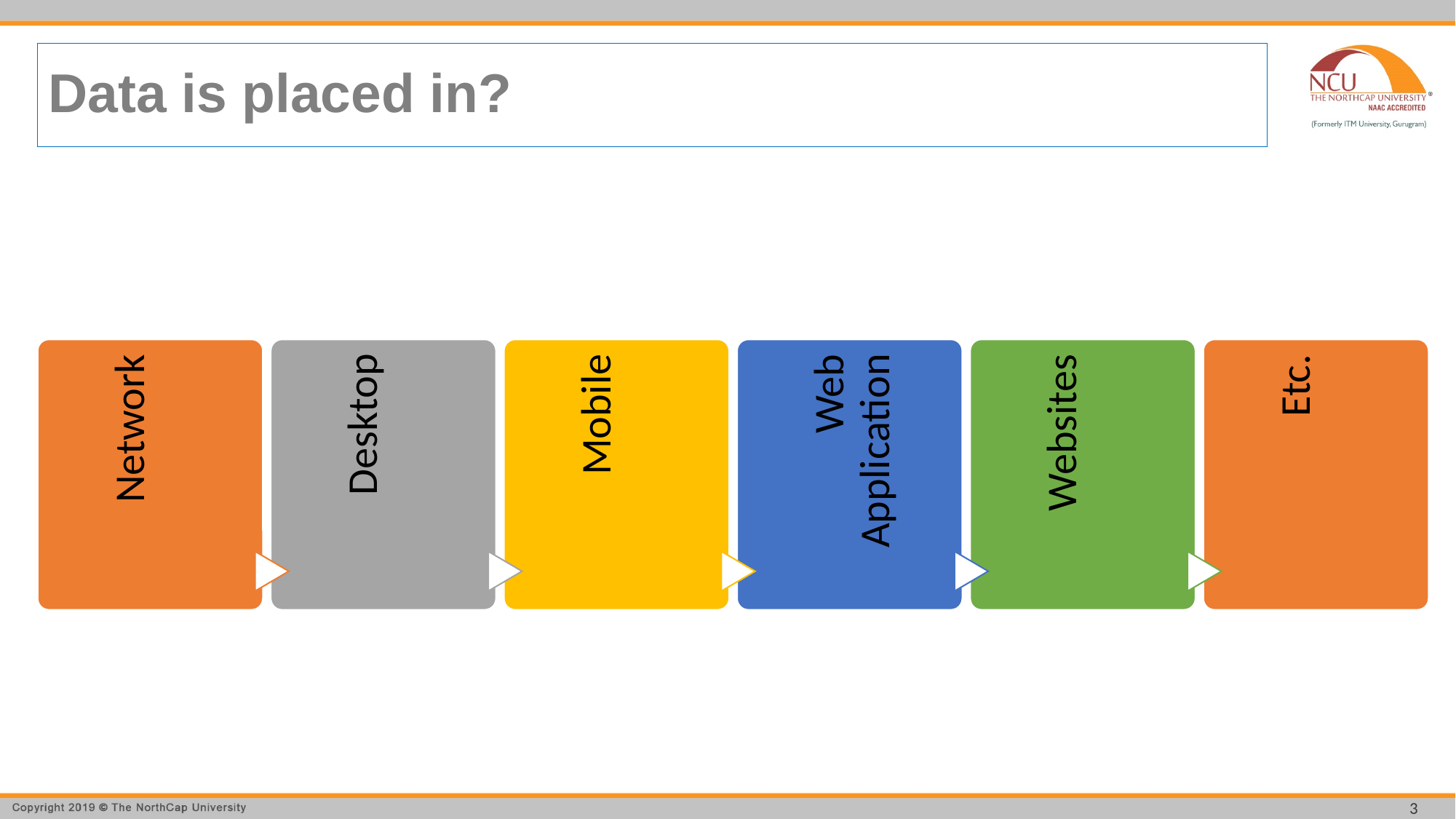

# Data is placed in?
Network
Desktop
Mobile
Web Application
Websites
Etc.
3